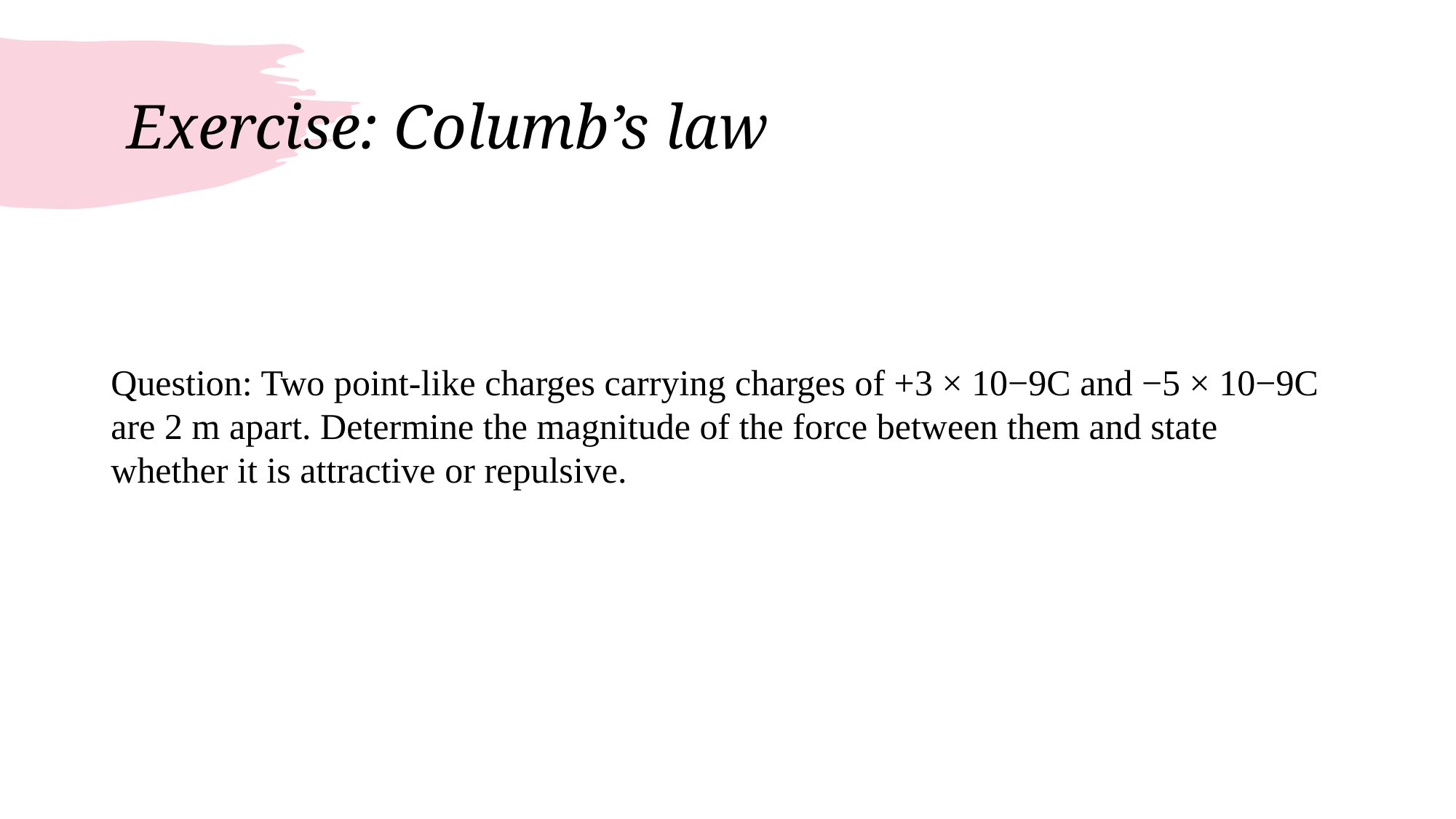

# Exercise: Columb’s law
Question: Two point-like charges carrying charges of +3 × 10−9C and −5 × 10−9C are 2 m apart. Determine the magnitude of the force between them and state whether it is attractive or repulsive.